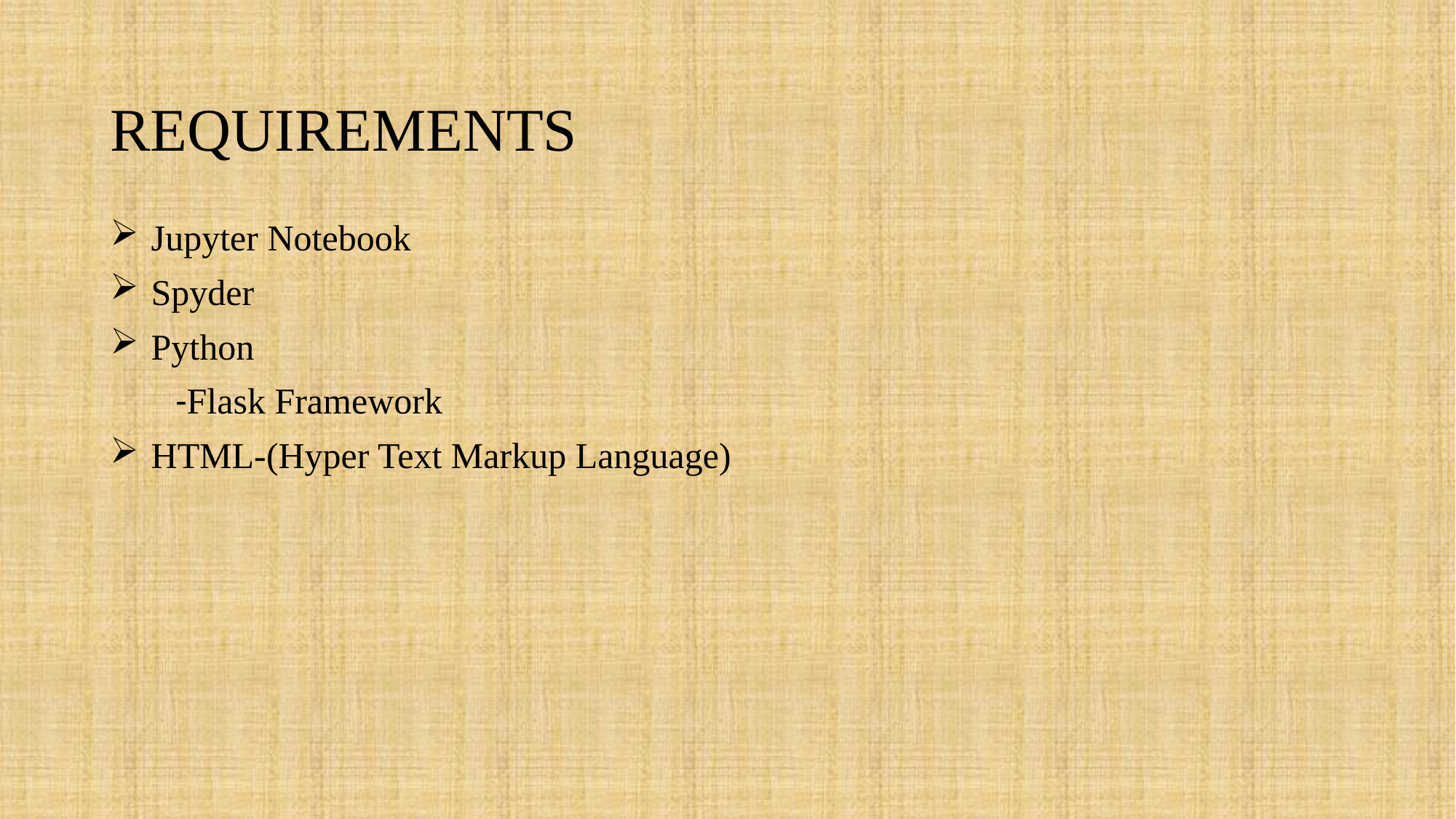

# REQUIREMENTS
Jupyter Notebook
Spyder
Python
        -Flask Framework
HTML-(Hyper Text Markup Language)